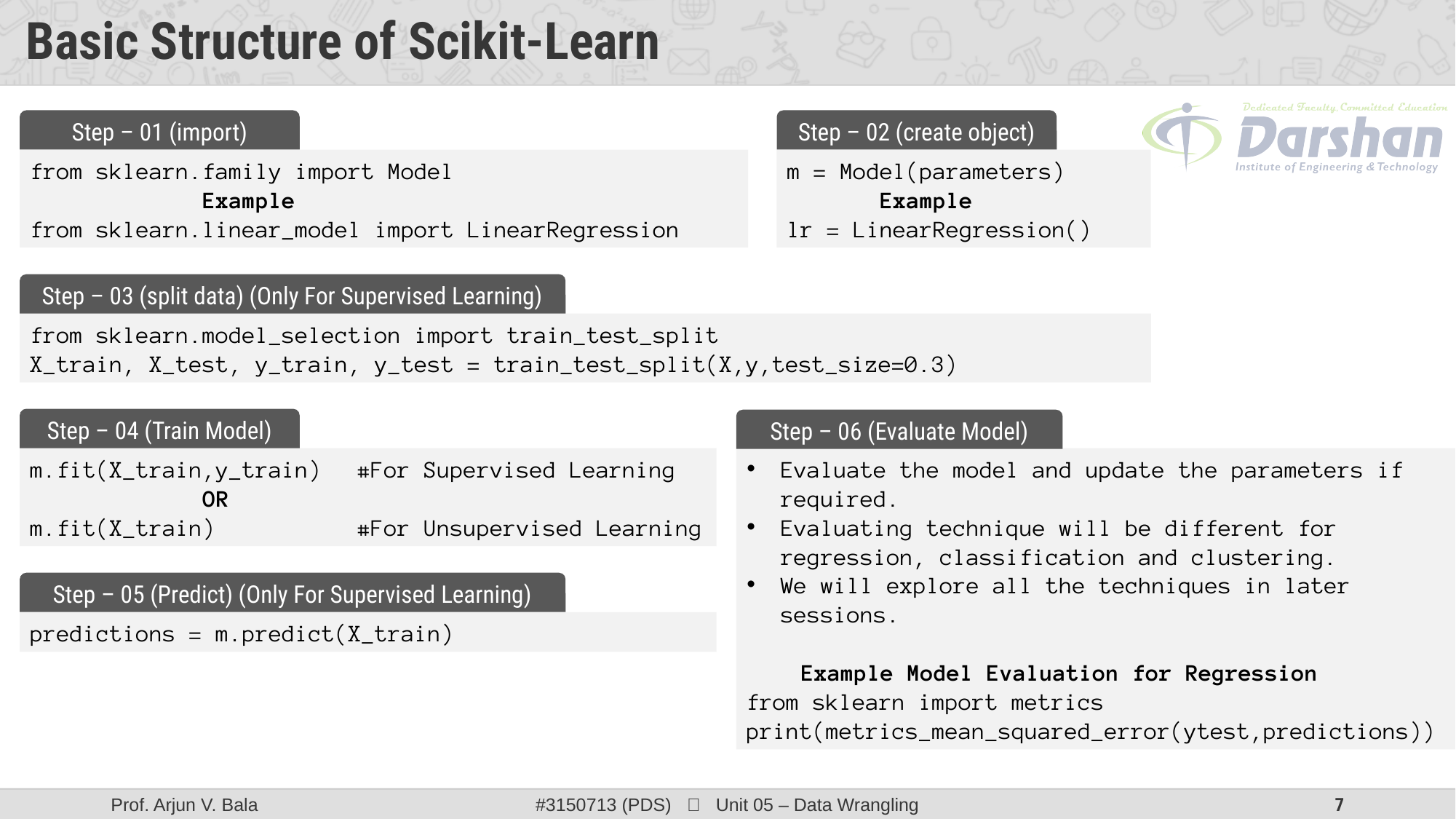

# Basic Structure of Scikit-Learn
Step – 01 (import)
Step – 02 (create object)
from sklearn.family import Model
             Example
from sklearn.linear_model import LinearRegression
m = Model(parameters)
       Example
lr = LinearRegression()
Step – 03 (split data) (Only For Supervised Learning)
from sklearn.model_selection import train_test_split
X_train, X_test, y_train, y_test = train_test_split(X,y,test_size=0.3)
Step – 04 (Train Model)
Step – 06 (Evaluate Model)
m.fit(X_train,y_train) 	#For Supervised Learning
             OR
m.fit(X_train) 		#For Unsupervised Learning
Evaluate the model and update the parameters if required.
Evaluating technique will be different for regression, classification and clustering.
We will explore all the techniques in later sessions.

Example Model Evaluation for Regression
from sklearn import metrics
print(metrics_mean_squared_error(ytest,predictions))
Step – 05 (Predict) (Only For Supervised Learning)
predictions = m.predict(X_train)